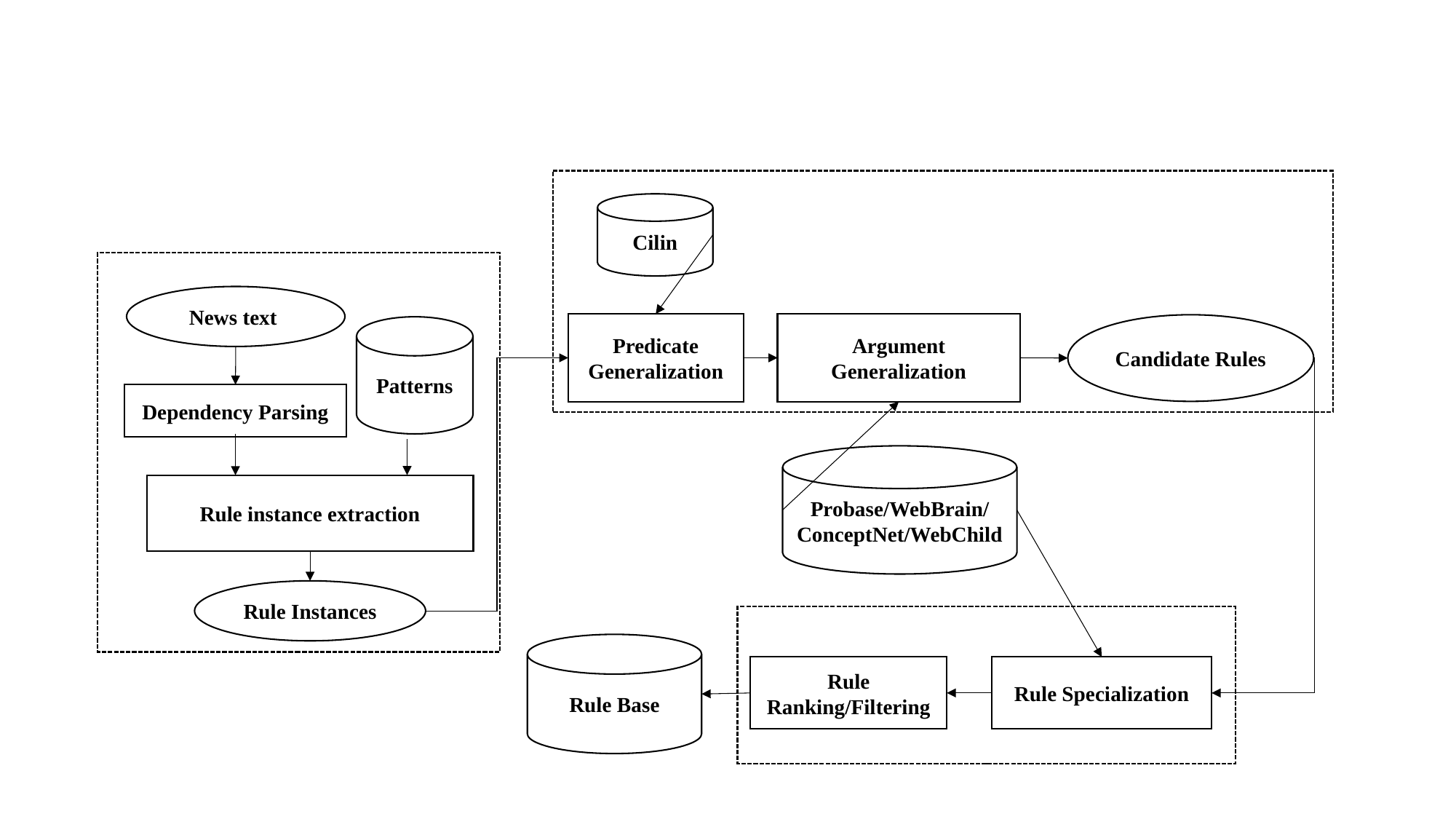

Cilin

News text
Patterns
Dependency Parsing
Rule instance extraction
Rule Instances
Argument Generalization
Predicate Generalization
Candidate Rules
Probase/WebBrain/
ConceptNet/WebChild

Rule Base
Rule Ranking/Filtering
Rule Specialization